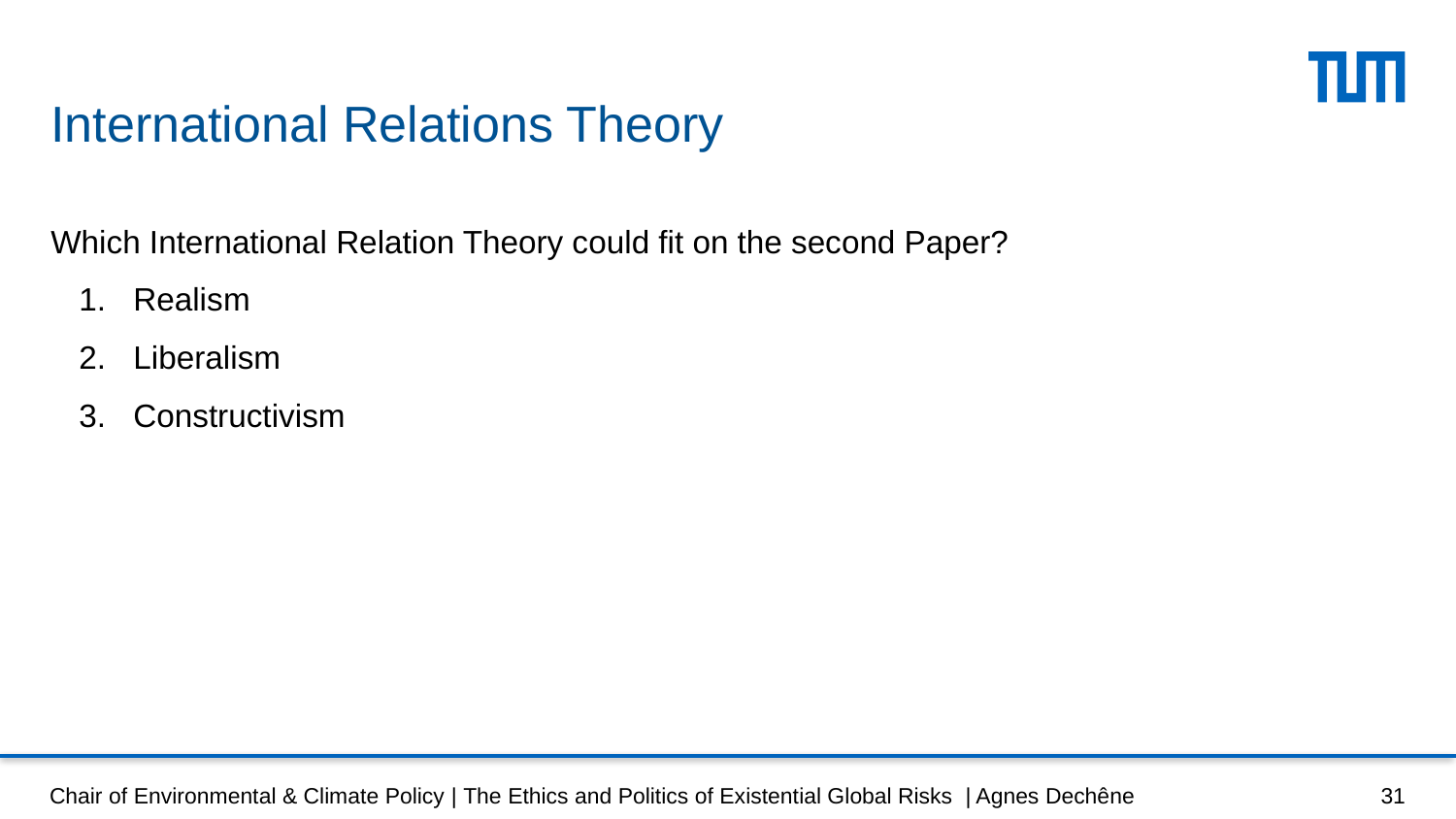

# International Relations Theory
Which International Relation Theory could fit on the second Paper?
Realism
Liberalism
Constructivism
Chair of Environmental & Climate Policy | The Ethics and Politics of Existential Global Risks  | Agnes Dechêne
31